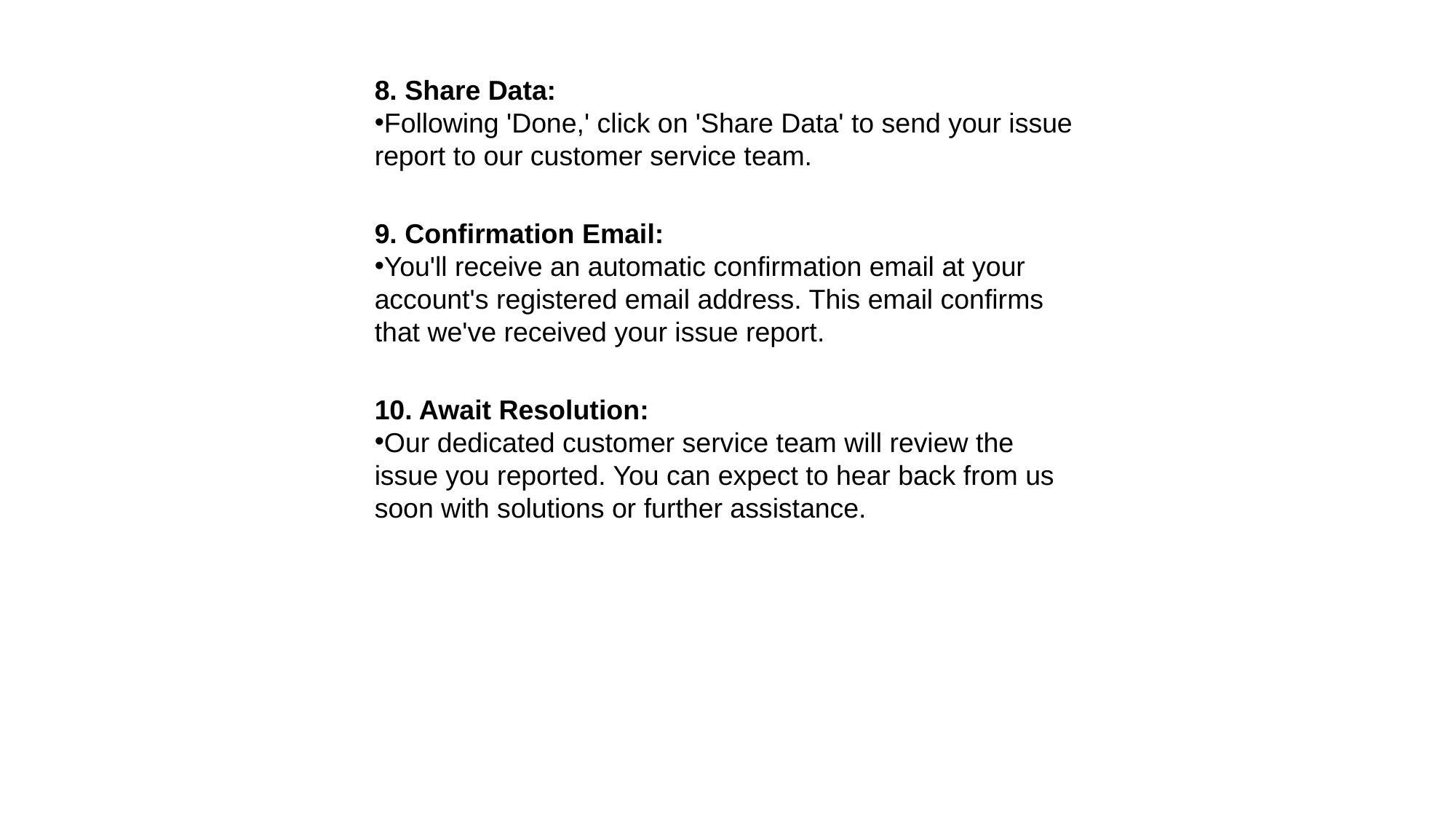

8. Share Data:
Following 'Done,' click on 'Share Data' to send your issue report to our customer service team.

9. Confirmation Email:
You'll receive an automatic confirmation email at your account's registered email address. This email confirms that we've received your issue report.

10. Await Resolution:
Our dedicated customer service team will review the issue you reported. You can expect to hear back from us soon with solutions or further assistance.